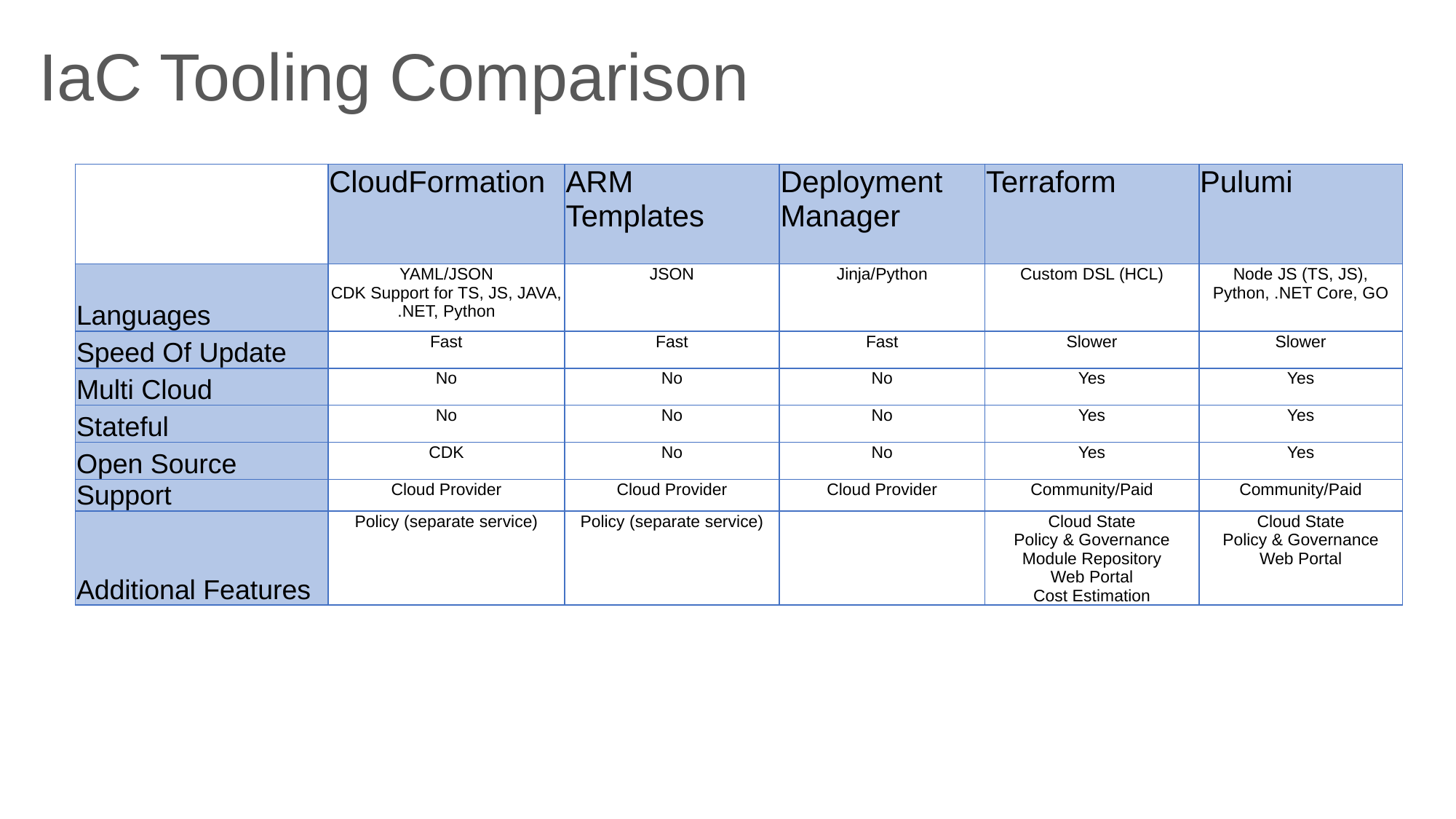

# IaC Tooling Comparison
|  | CloudFormation | ARM Templates | Deployment Manager | Terraform | Pulumi |
| --- | --- | --- | --- | --- | --- |
| Languages | YAML/JSON CDK Support for TS, JS, JAVA, .NET, Python | JSON | Jinja/Python | Custom DSL (HCL) | Node JS (TS, JS), Python, .NET Core, GO |
| Speed Of Update | Fast | Fast | Fast | Slower | Slower |
| Multi Cloud | No | No | No | Yes | Yes |
| Stateful | No | No | No | Yes | Yes |
| Open Source | CDK | No | No | Yes | Yes |
| Support | Cloud Provider | Cloud Provider | Cloud Provider | Community/Paid | Community/Paid |
| Additional Features | Policy (separate service) | Policy (separate service) |  | Cloud State Policy & Governance Module Repository Web Portal Cost Estimation | Cloud State Policy & Governance Web Portal |